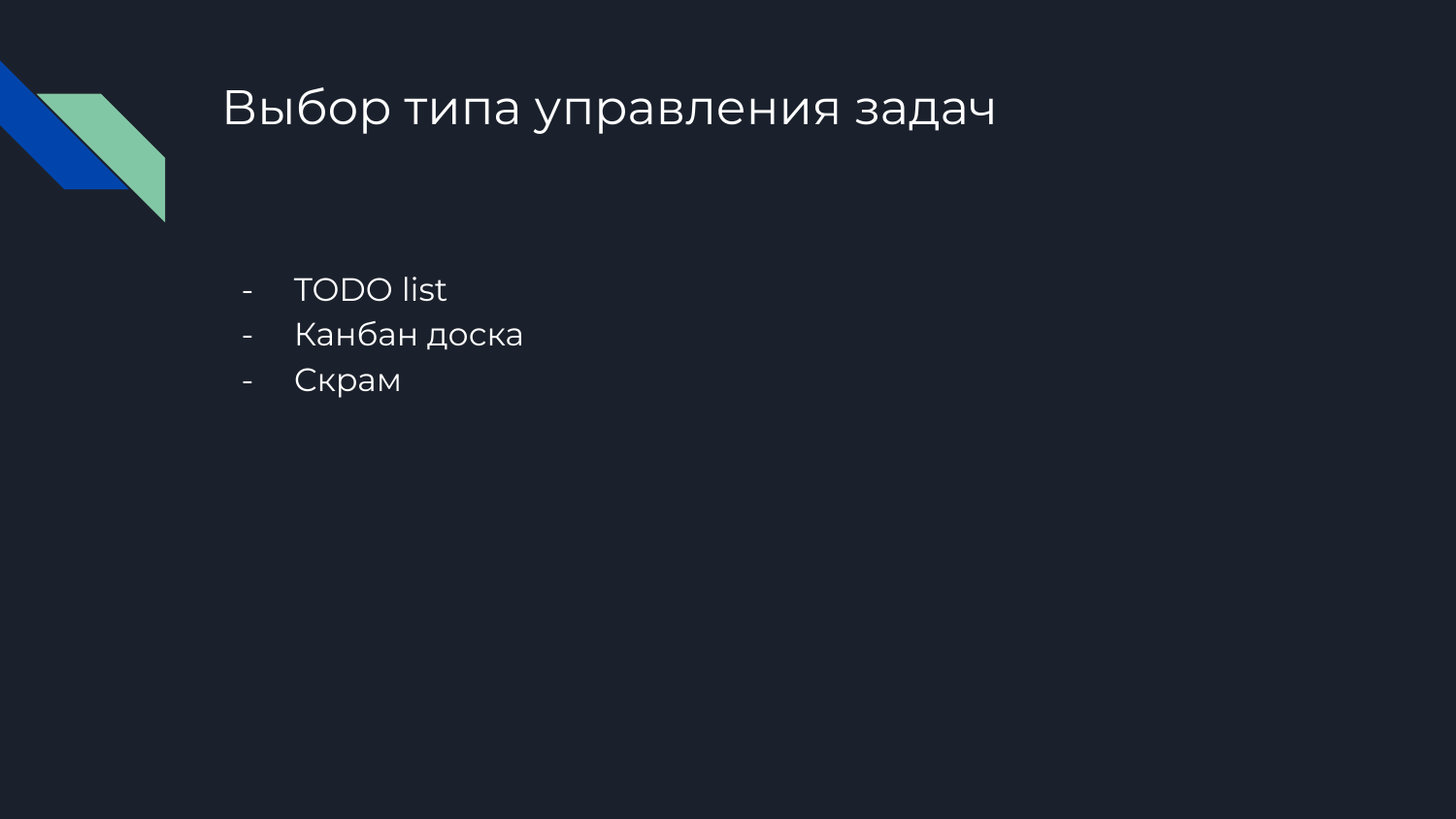

# Выбор типа управления задач
TODO list
Канбан доска
Скрам